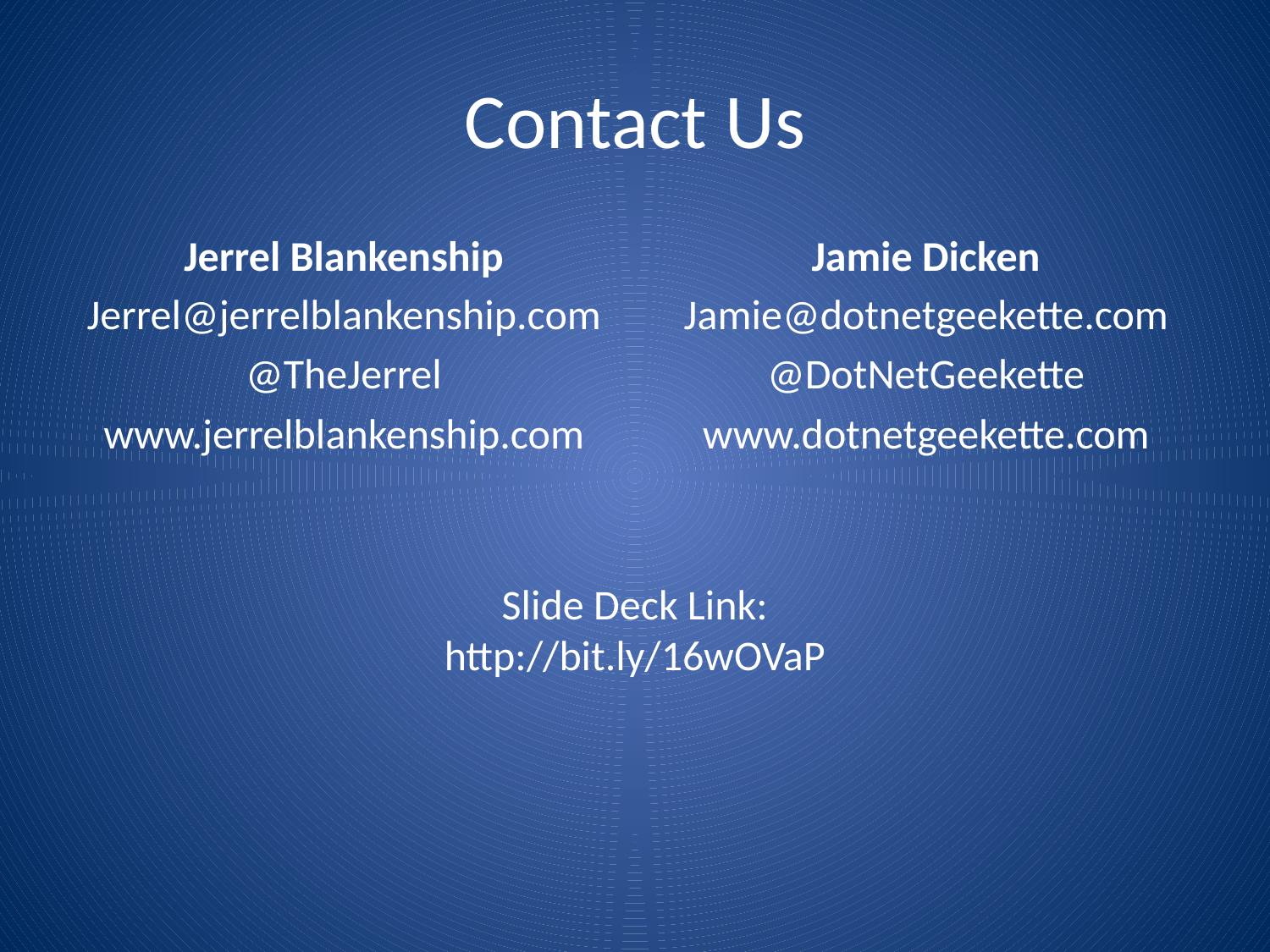

# Contact Us
Jamie Dicken
Jamie@dotnetgeekette.com
@DotNetGeekette
www.dotnetgeekette.com

Jerrel Blankenship
Jerrel@jerrelblankenship.com
@TheJerrel
www.jerrelblankenship.com

Slide Deck Link:
http://bit.ly/16wOVaP